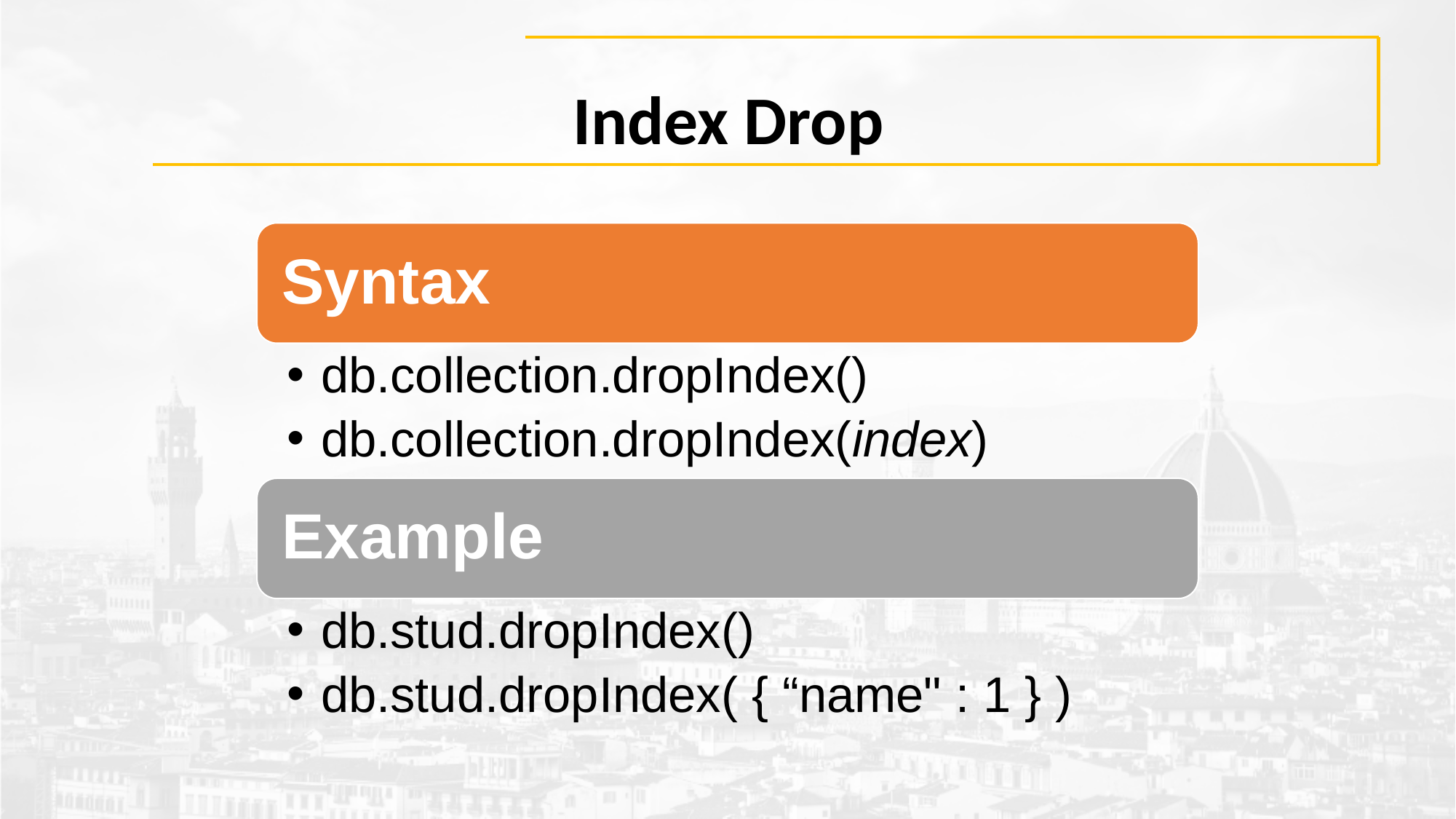

# Index Drop

Syntax

db.collection.dropIndex()
db.collection.dropIndex(index)

Example

db.stud.dropIndex()
db.stud.dropIndex( { “name" : 1 } )